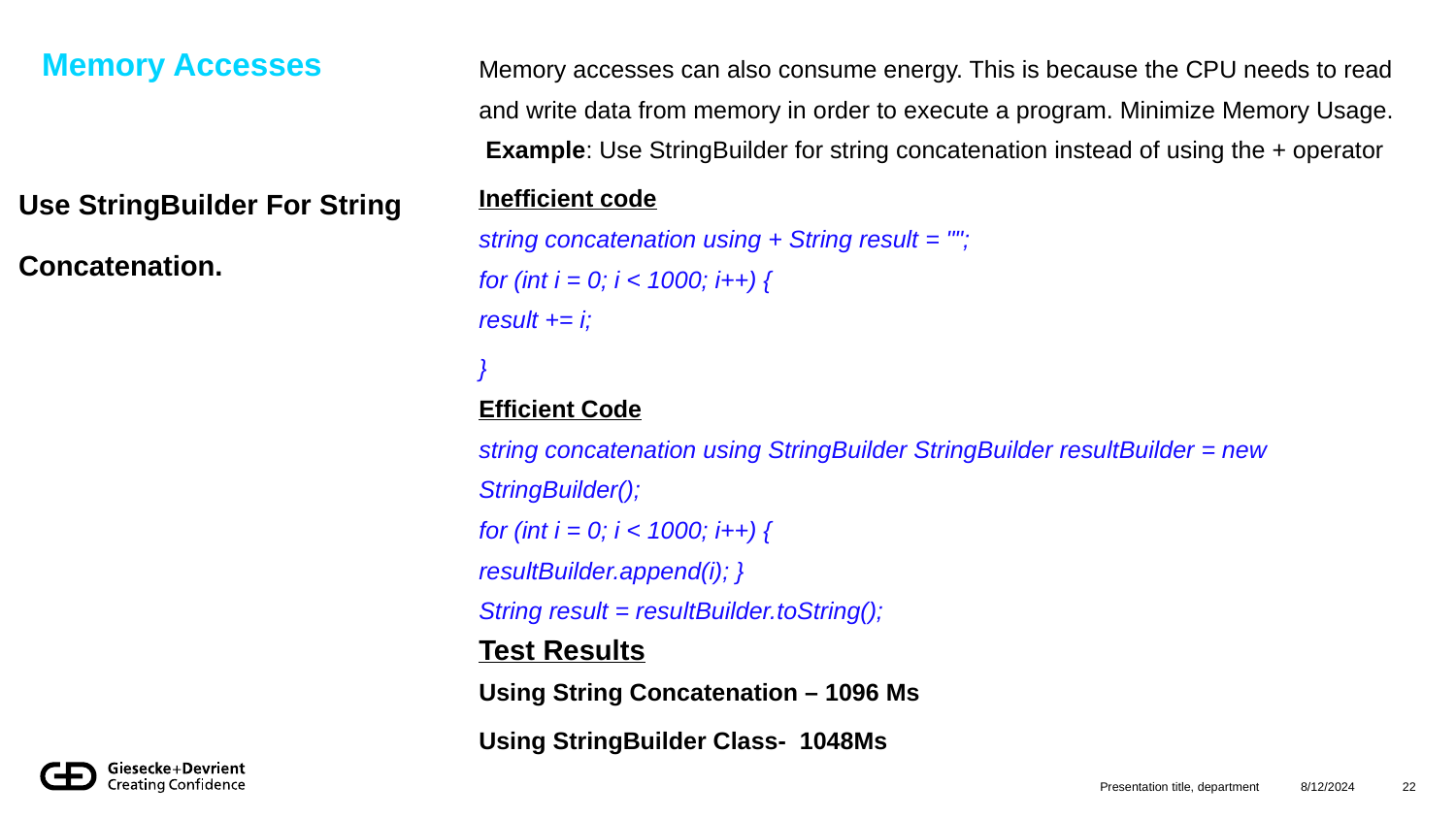

Memory Accesses
Memory accesses can also consume energy. This is because the CPU needs to read and write data from memory in order to execute a program. Minimize Memory Usage.
 Example: Use StringBuilder for string concatenation instead of using the + operator
Inefficient code
string concatenation using + String result = "";
for (int i = 0; i < 1000; i++) {
result += i;
}
Efficient Code
string concatenation using StringBuilder StringBuilder resultBuilder = new StringBuilder();
for (int i = 0; i < 1000; i++) {
resultBuilder.append(i); }
String result = resultBuilder.toString();
Test Results
Using String Concatenation – 1096 Ms
Using StringBuilder Class-  1048Ms

# Use StringBuilder For String Concatenation.
Presentation title, department
8/12/2024
22